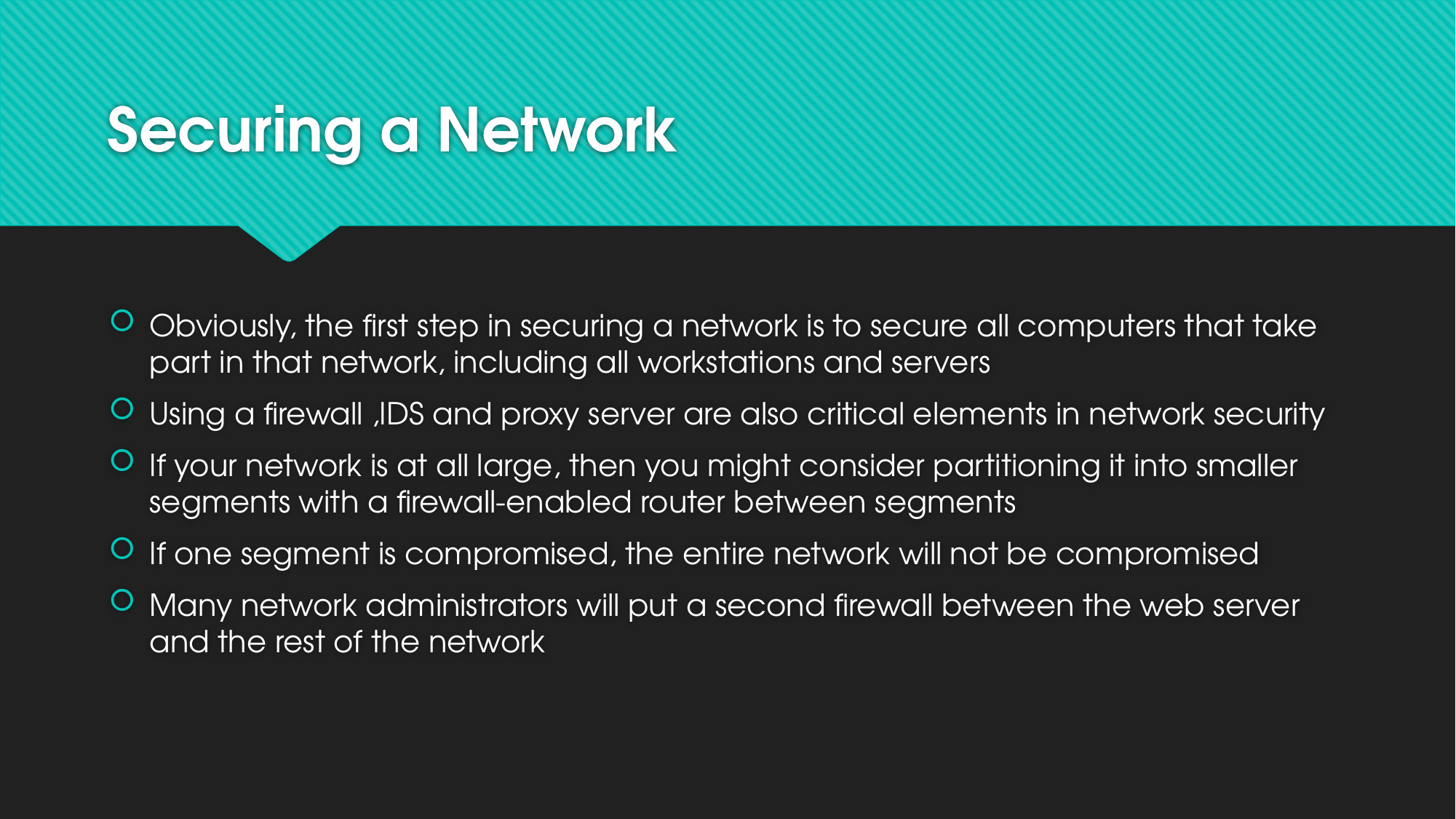

# Securing a Network
Obviously, the first step in securing a network is to secure all computers that take part in that network, including all workstations and servers
Using a firewall ,IDS and proxy server are also critical elements in network security
If your network is at all large, then you might consider partitioning it into smaller segments with a firewall-enabled router between segments
If one segment is compromised, the entire network will not be compromised
Many network administrators will put a second firewall between the web server and the rest of the network